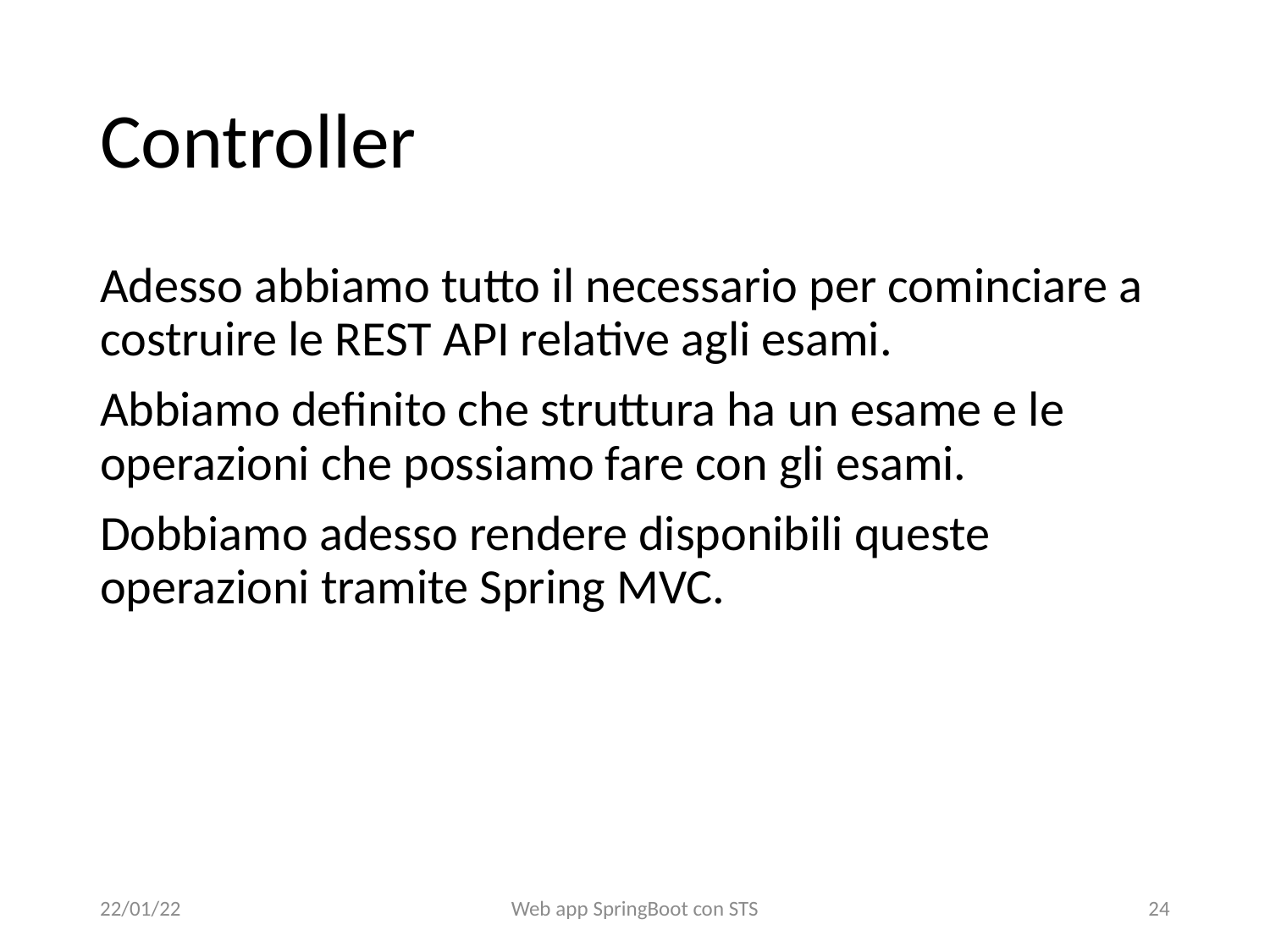

# Controller
Adesso abbiamo tutto il necessario per cominciare a costruire le REST API relative agli esami.
Abbiamo definito che struttura ha un esame e le operazioni che possiamo fare con gli esami.
Dobbiamo adesso rendere disponibili queste operazioni tramite Spring MVC.
22/01/22
Web app SpringBoot con STS
24